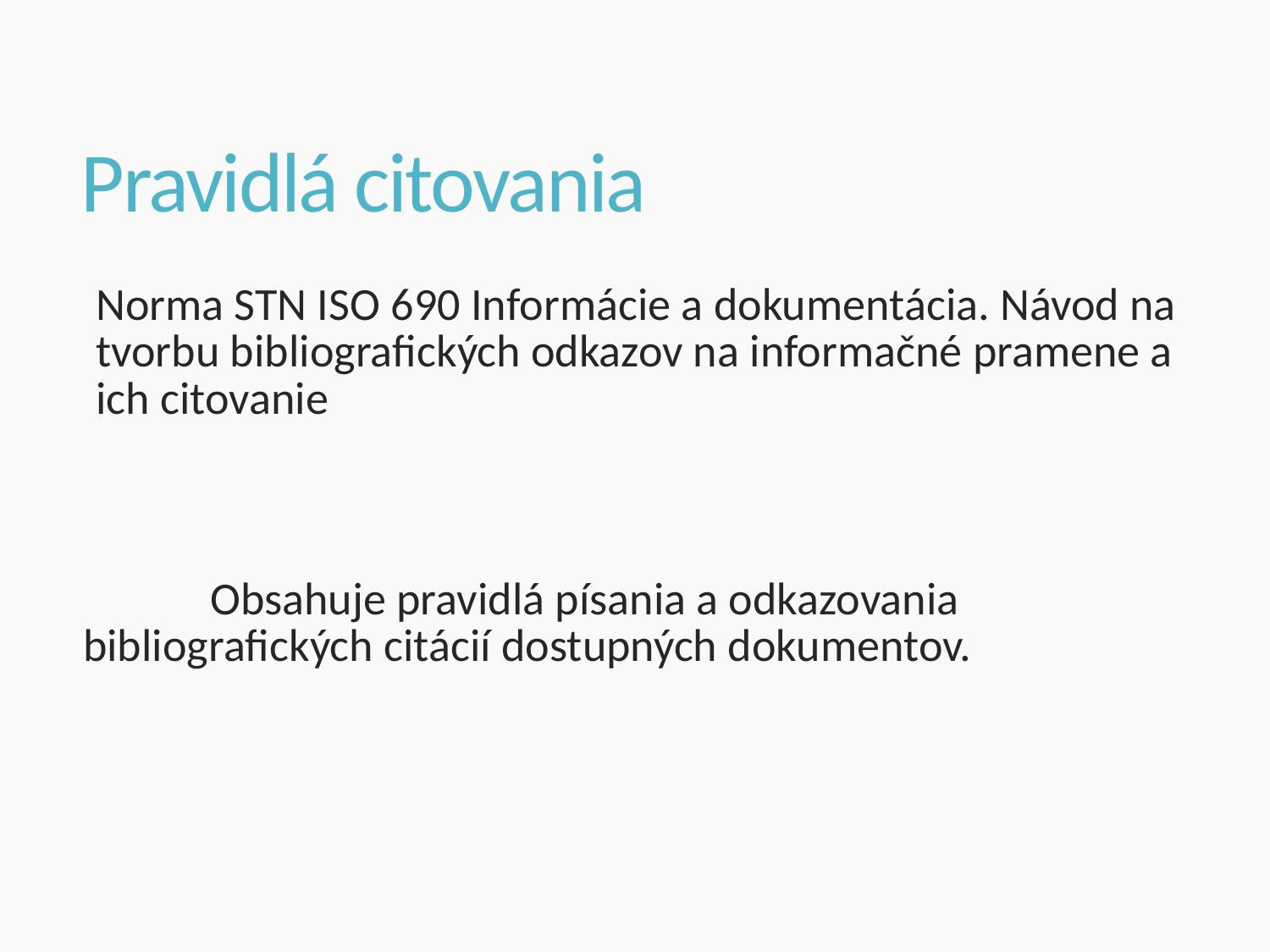

# Pravidlá citovania
Norma STN ISO 690 Informácie a dokumentácia. Návod na tvorbu bibliografických odkazov na informačné pramene a ich citovanie

	Obsahuje pravidlá písania a odkazovania 	bibliografických citácií dostupných dokumentov.